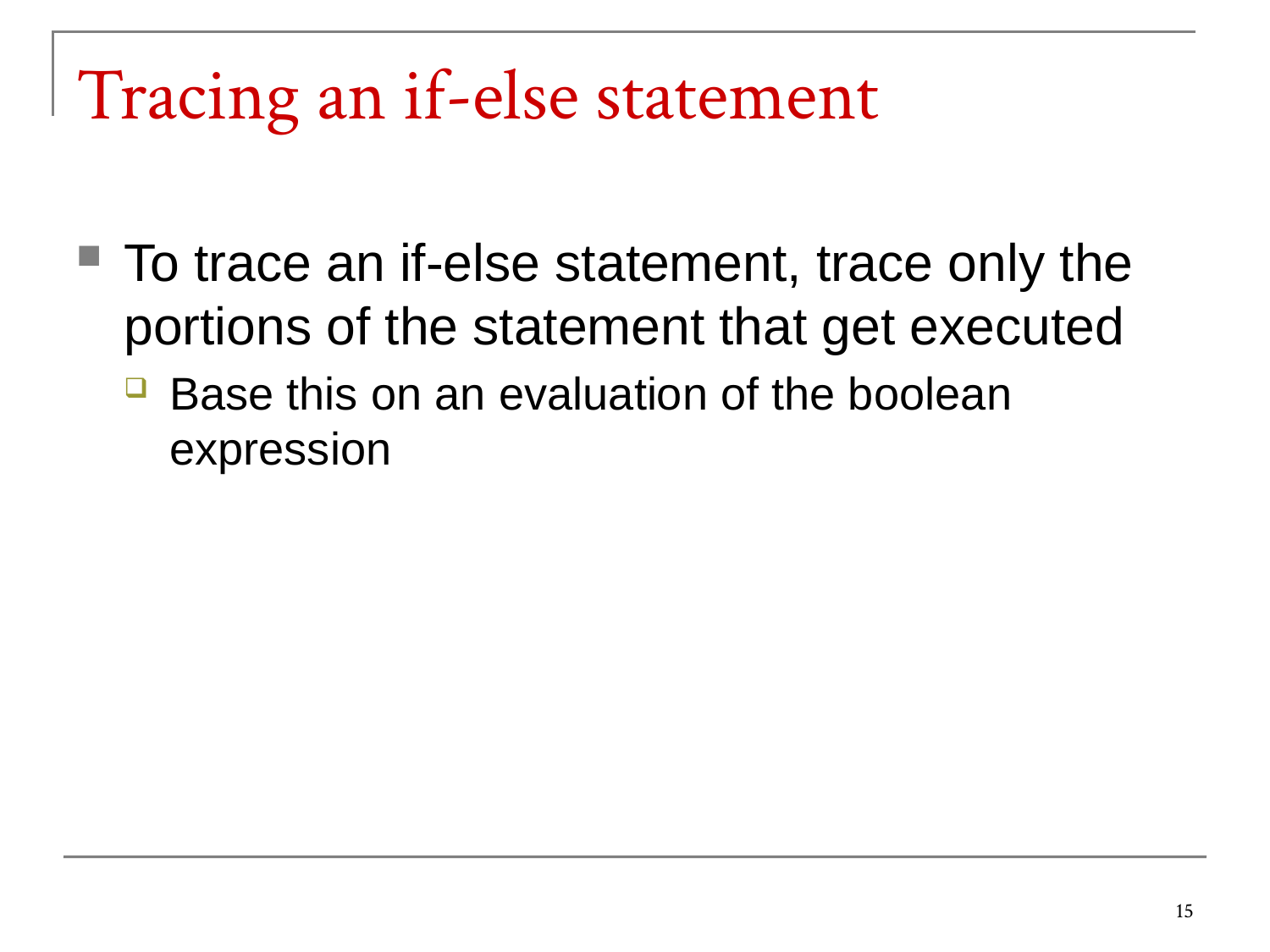

# Tracing an if-else statement
To trace an if-else statement, trace only the portions of the statement that get executed
Base this on an evaluation of the boolean expression
15